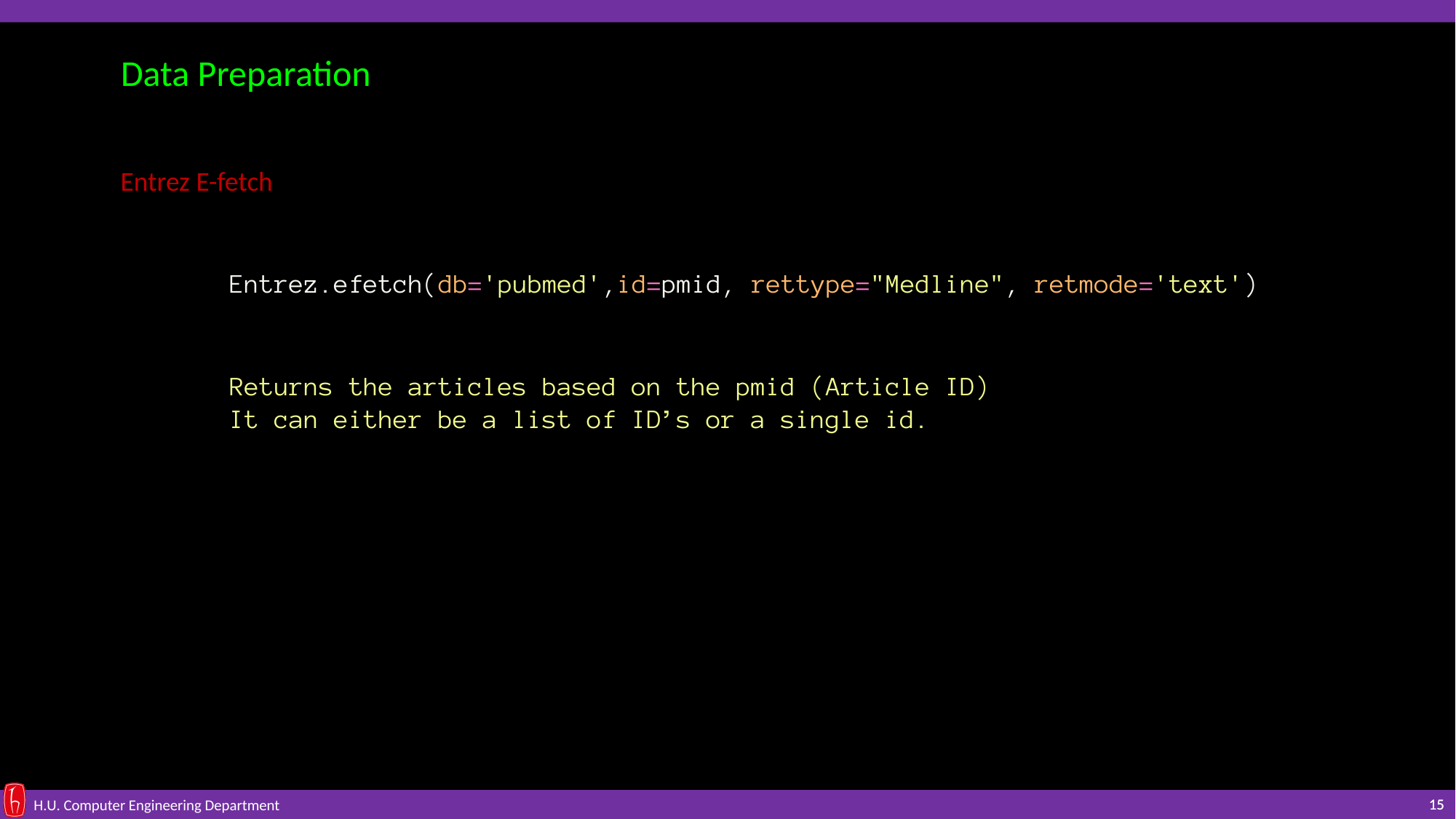

Data Preparation
Entrez E-fetch
Entrez.efetch(db='pubmed',id=pmid, rettype="Medline", retmode='text')
Returns the articles based on the pmid (Article ID)
It can either be a list of ID’s or a single id.
15